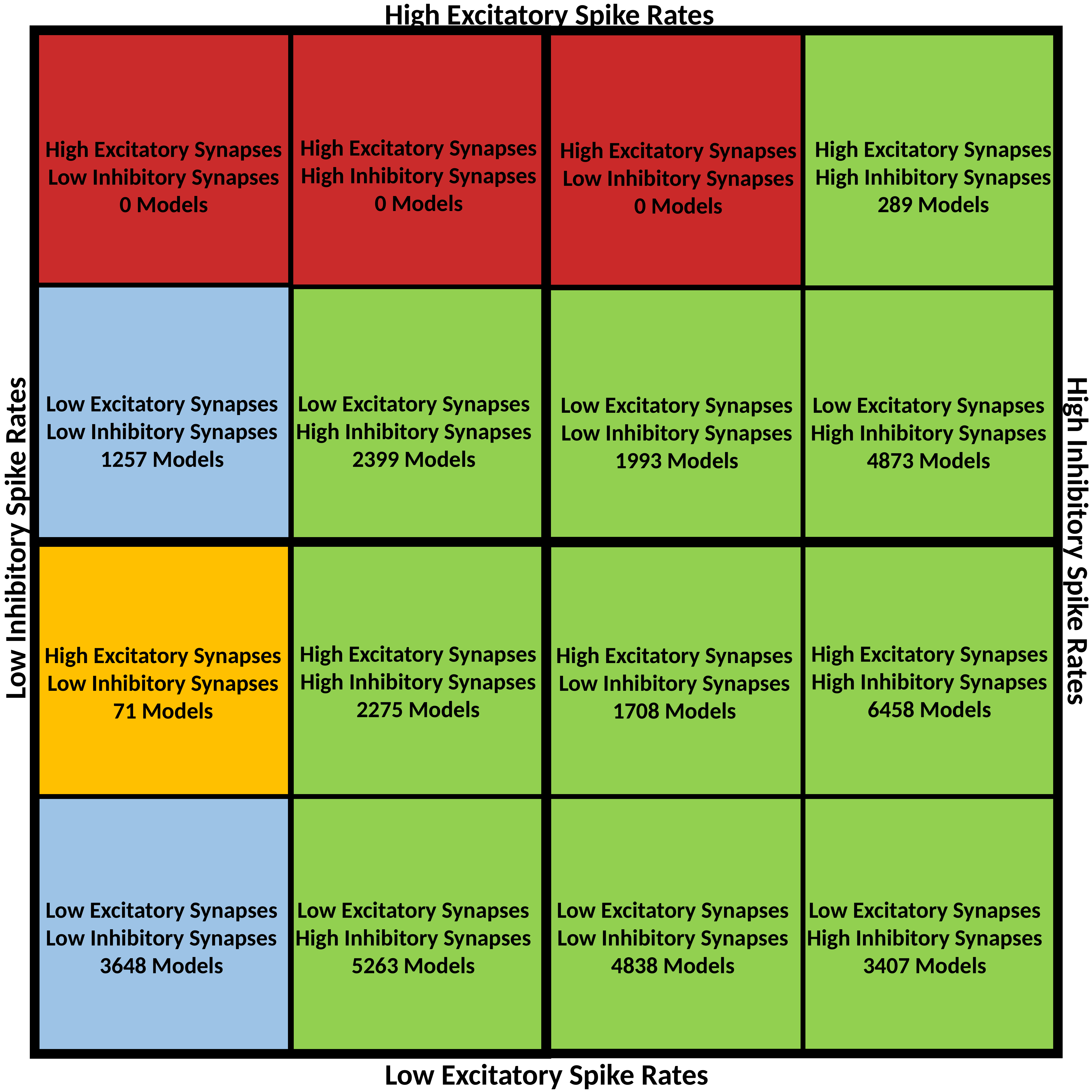

High Excitatory Spike Rates

High Excitatory Synapses
High Inhibitory Synapses
0 Models
High Excitatory Synapses
Low Inhibitory Synapses
0 Models
High Excitatory Synapses
High Inhibitory Synapses
289 Models
High Excitatory Synapses
Low Inhibitory Synapses
0 Models

Low Excitatory Synapses
Low Inhibitory Synapses
1257 Models
Low Excitatory Synapses
High Inhibitory Synapses
2399 Models
Low Excitatory Synapses
Low Inhibitory Synapses
1993 Models
Low Excitatory Synapses
High Inhibitory Synapses
4873 Models
Low Inhibitory Spike Rates
High Inhibitory Spike Rates

High Excitatory Synapses
High Inhibitory Synapses
2275 Models
High Excitatory Synapses
High Inhibitory Synapses
6458 Models
High Excitatory Synapses
Low Inhibitory Synapses
71 Models
High Excitatory Synapses
Low Inhibitory Synapses
1708 Models

Low Excitatory Synapses
Low Inhibitory Synapses
3648 Models
Low Excitatory Synapses
High Inhibitory Synapses
5263 Models
Low Excitatory Synapses
Low Inhibitory Synapses
4838 Models
Low Excitatory Synapses
High Inhibitory Synapses
3407 Models
Low Excitatory Spike Rates